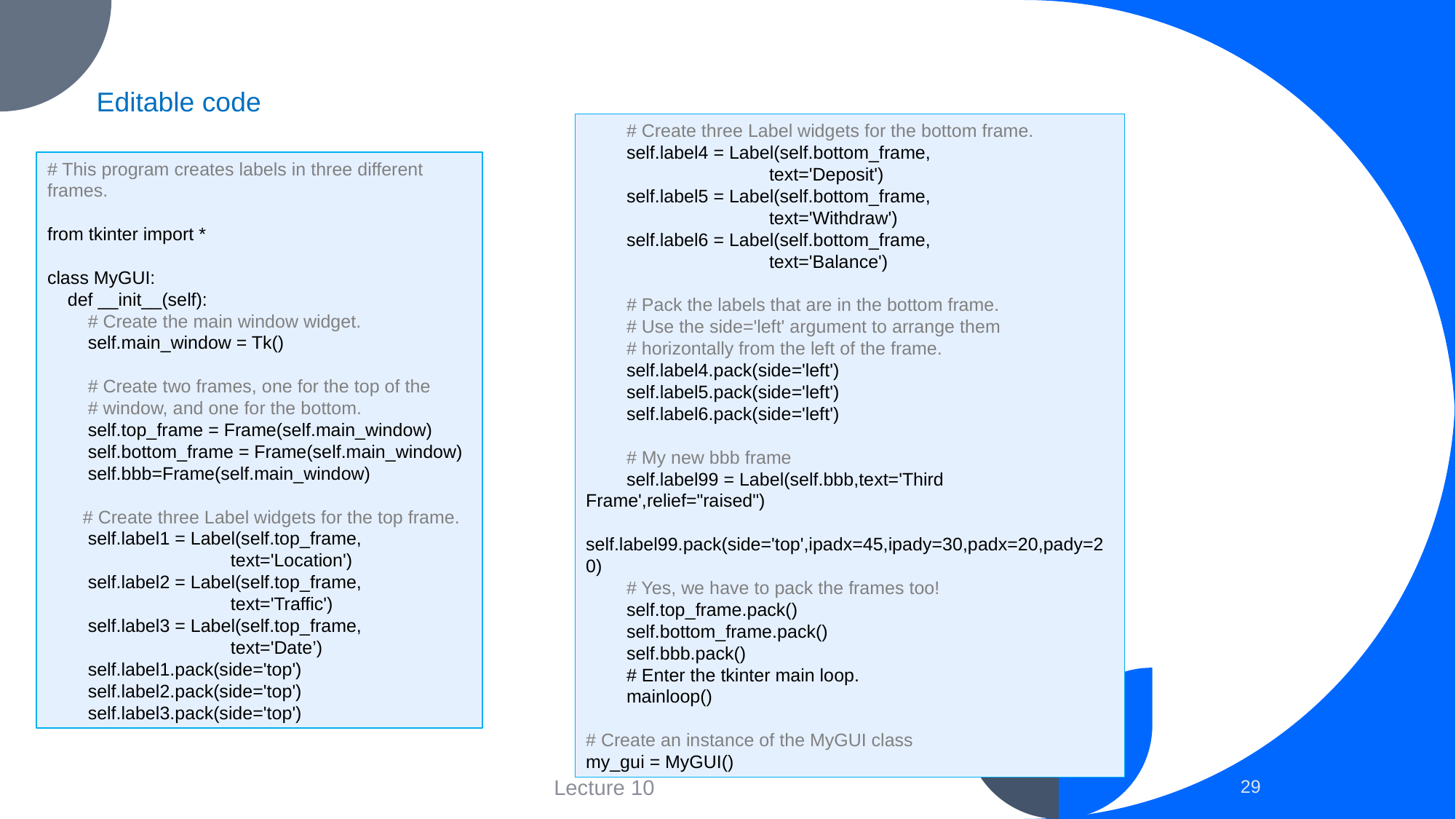

Editable code
        # Create three Label widgets for the bottom frame.
        self.label4 = Label(self.bottom_frame,
                                    text='Deposit')
        self.label5 = Label(self.bottom_frame,
                                    text='Withdraw')
        self.label6 = Label(self.bottom_frame,
                                    text='Balance')

        # Pack the labels that are in the bottom frame.
        # Use the side='left' argument to arrange them
        # horizontally from the left of the frame.
        self.label4.pack(side='left')
        self.label5.pack(side='left')
        self.label6.pack(side='left')

        # My new bbb frame
        self.label99 = Label(self.bbb,text='Third Frame',relief="raised")
        self.label99.pack(side='top',ipadx=45,ipady=30,padx=20,pady=20)
        # Yes, we have to pack the frames too!
        self.top_frame.pack()
        self.bottom_frame.pack()
        self.bbb.pack()
        # Enter the tkinter main loop.
        mainloop()

# Create an instance of the MyGUI class
my_gui = MyGUI()
# This program creates labels in three different frames.

from tkinter import *

class MyGUI:
    def __init__(self):
        # Create the main window widget.
        self.main_window = Tk()

        # Create two frames, one for the top of the
        # window, and one for the bottom.
        self.top_frame = Frame(self.main_window)
        self.bottom_frame = Frame(self.main_window)
        self.bbb=Frame(self.main_window)

       # Create three Label widgets for the top frame.
        self.label1 = Label(self.top_frame,
                                    text='Location')
        self.label2 = Label(self.top_frame,
                                    text='Traffic')
        self.label3 = Label(self.top_frame,
                                    text='Date’)
        self.label1.pack(side='top')
        self.label2.pack(side='top')
        self.label3.pack(side='top')
29
Lecture 10